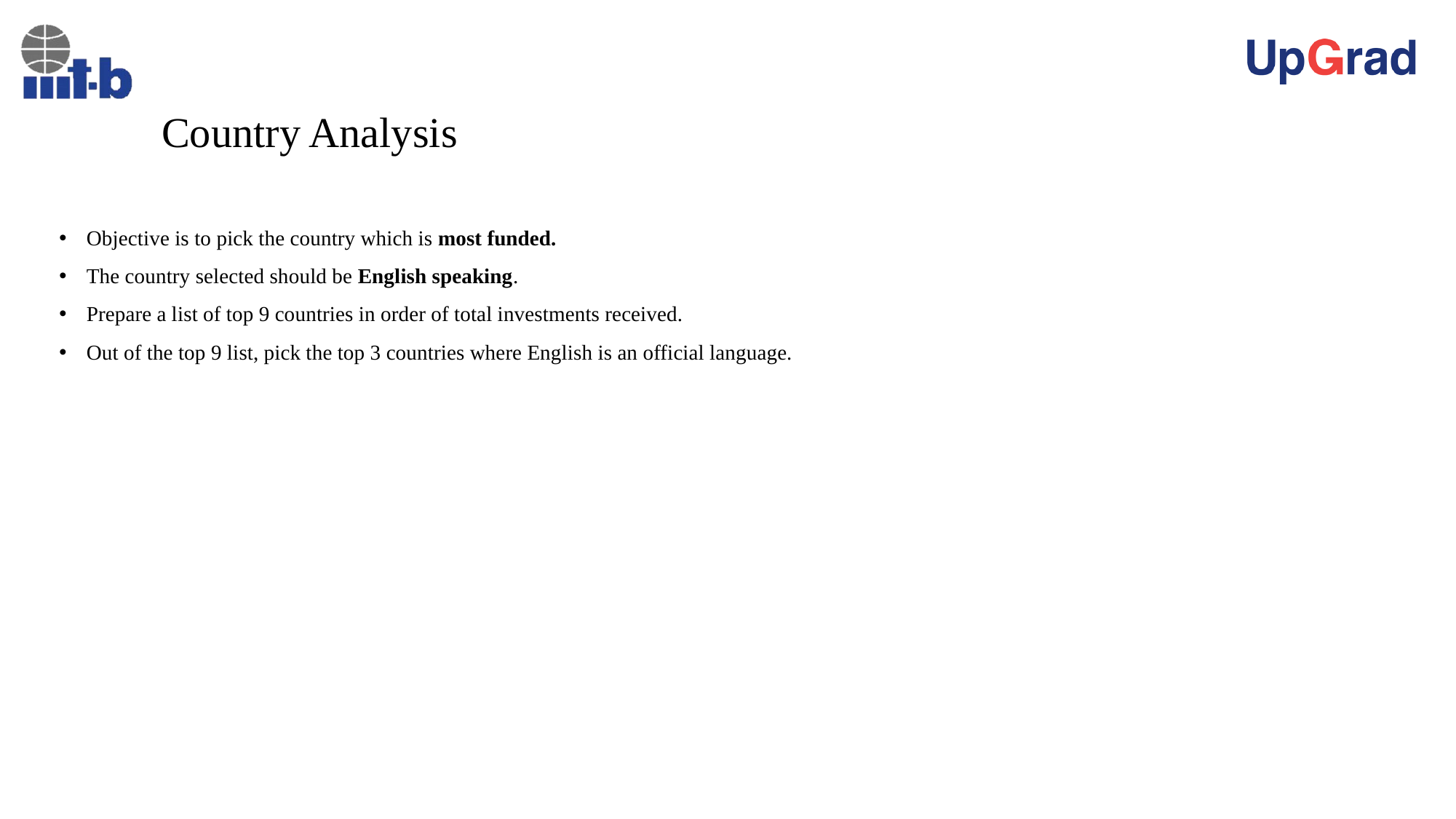

# Country Analysis
Objective is to pick the country which is most funded.
The country selected should be English speaking.
Prepare a list of top 9 countries in order of total investments received.
Out of the top 9 list, pick the top 3 countries where English is an official language.